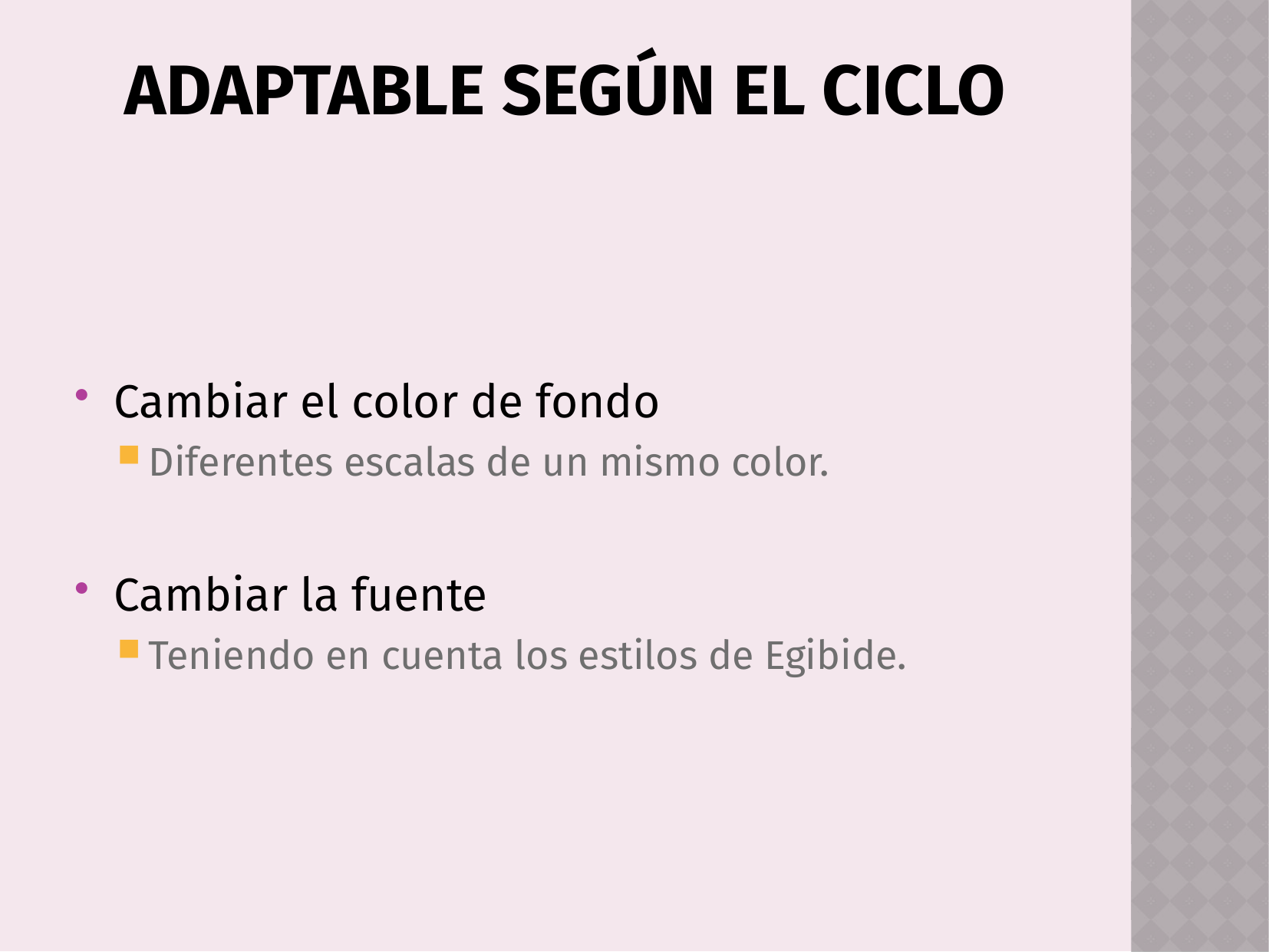

# Adaptable según el ciclo
Cambiar el color de fondo
Diferentes escalas de un mismo color.

Cambiar la fuente
Teniendo en cuenta los estilos de Egibide.